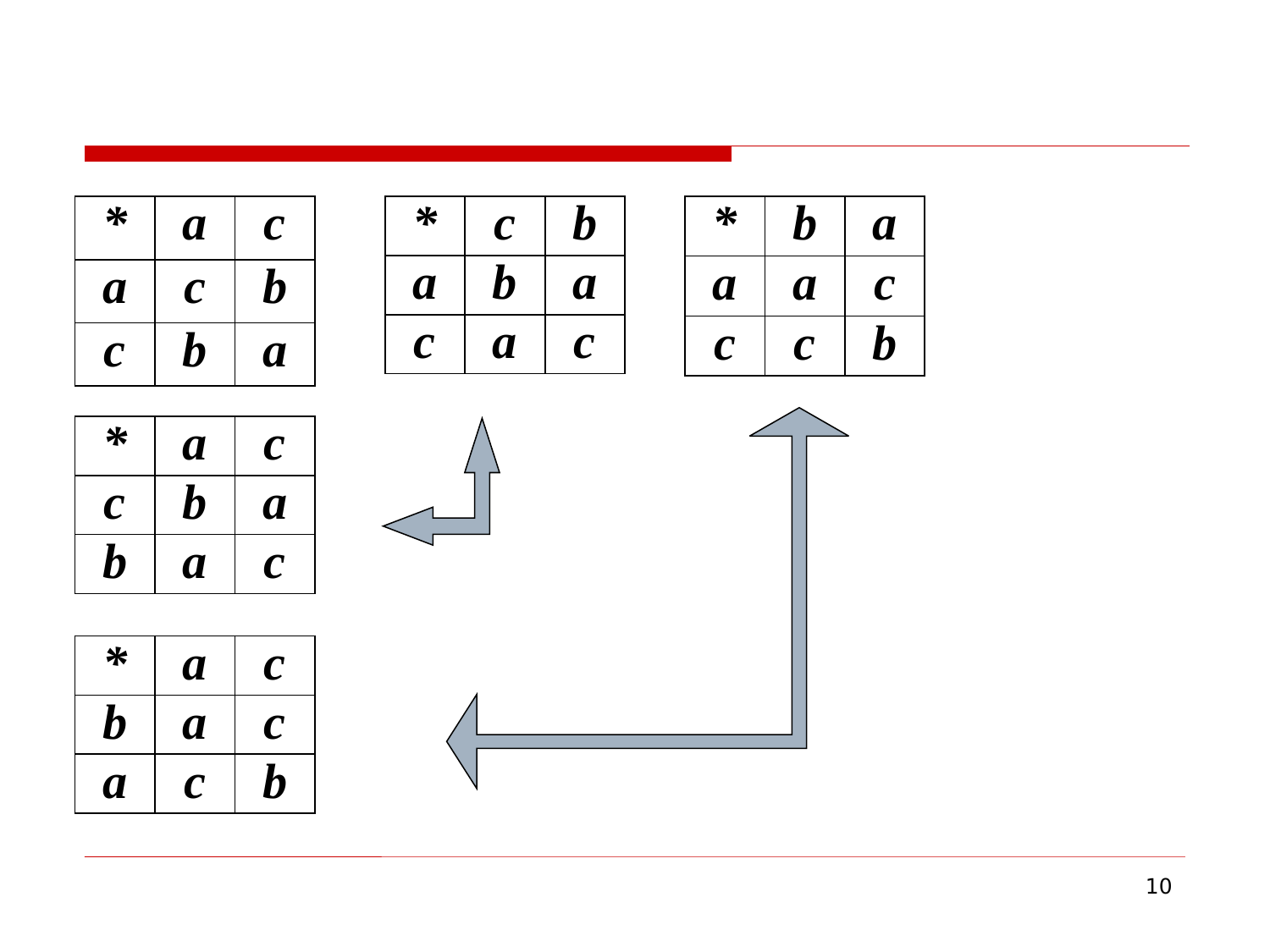

#
| \* | a | c |
| --- | --- | --- |
| a | c | b |
| c | b | a |
| \* | c | b |
| --- | --- | --- |
| a | b | a |
| c | a | c |
| \* | b | a |
| --- | --- | --- |
| a | a | c |
| c | c | b |

| \* | a | c |
| --- | --- | --- |
| c | b | a |
| b | a | c |

|  |  |  |  |
| --- | --- | --- | --- |
|  |  |  |  |
|  |  |  |  |
|  |  |  |  |
|  |  |  |
| --- | --- | --- |
|  |  |  |
|  |  |  |
|  |  |  |
| --- | --- | --- |
|  |  |  |
|  |  |  |
|  |  |  |
| --- | --- | --- |
|  |  |  |
|  |  |  |
| \* | a | c |
| --- | --- | --- |
| b | a | c |
| a | c | b |
10